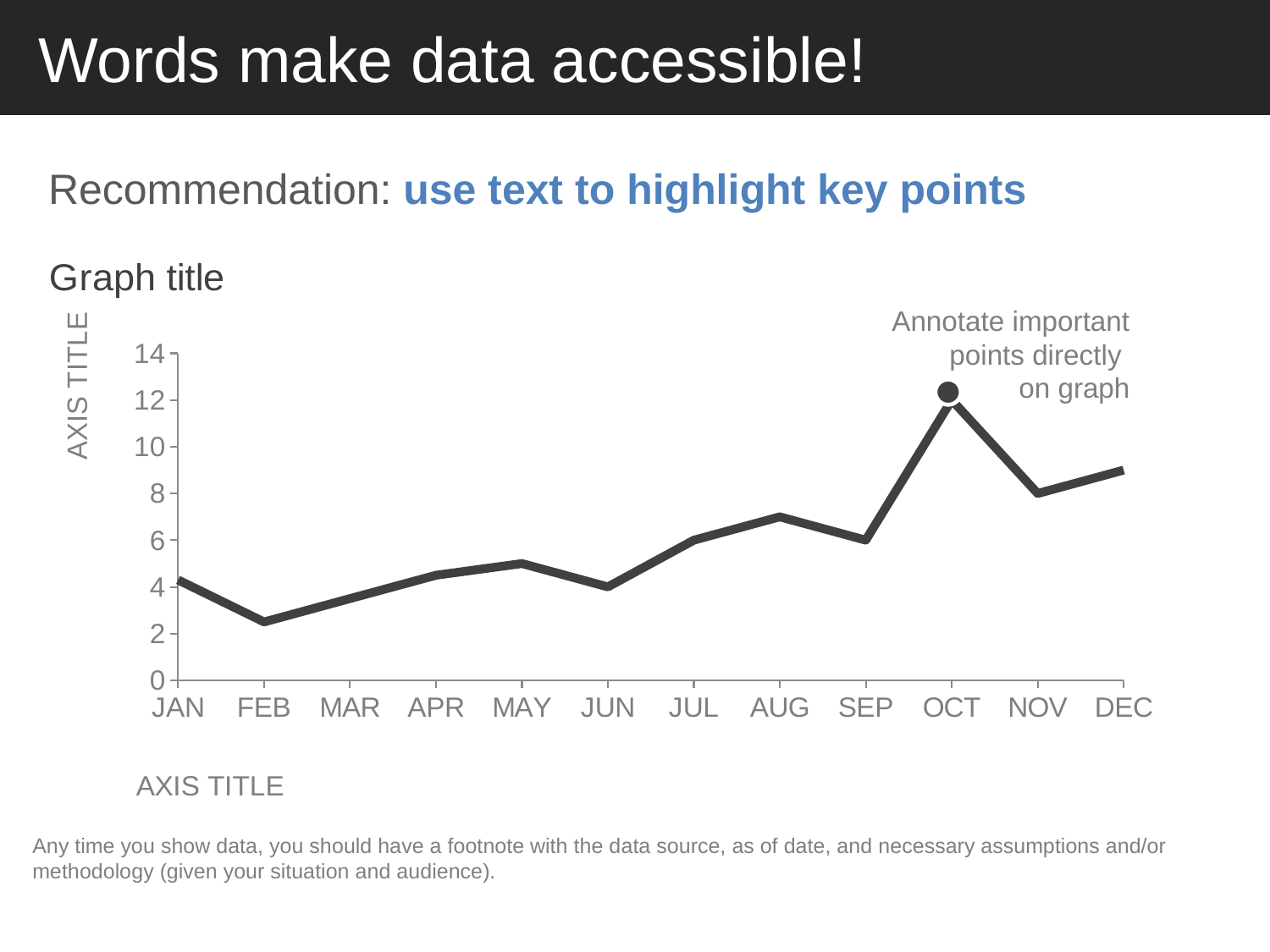

# Words make data accessible!
Recommendation: use text to highlight key points

### Chart: Graph title

| Category | Series 1 |
|---|---|
| JAN | 4.3 |
| FEB | 2.5 |
| MAR | 3.5 |
| APR | 4.5 |
| MAY | 5.0 |
| JUN | 4.0 |
| JUL | 6.0 |
| AUG | 7.0 |
| SEP | 6.0 |
| OCT | 12.0 |
| NOV | 8.0 |
| DEC | 9.0 |
Annotate important points directly
on graph

Any time you show data, you should have a footnote with the data source, as of date, and necessary assumptions and/or methodology (given your situation and audience).